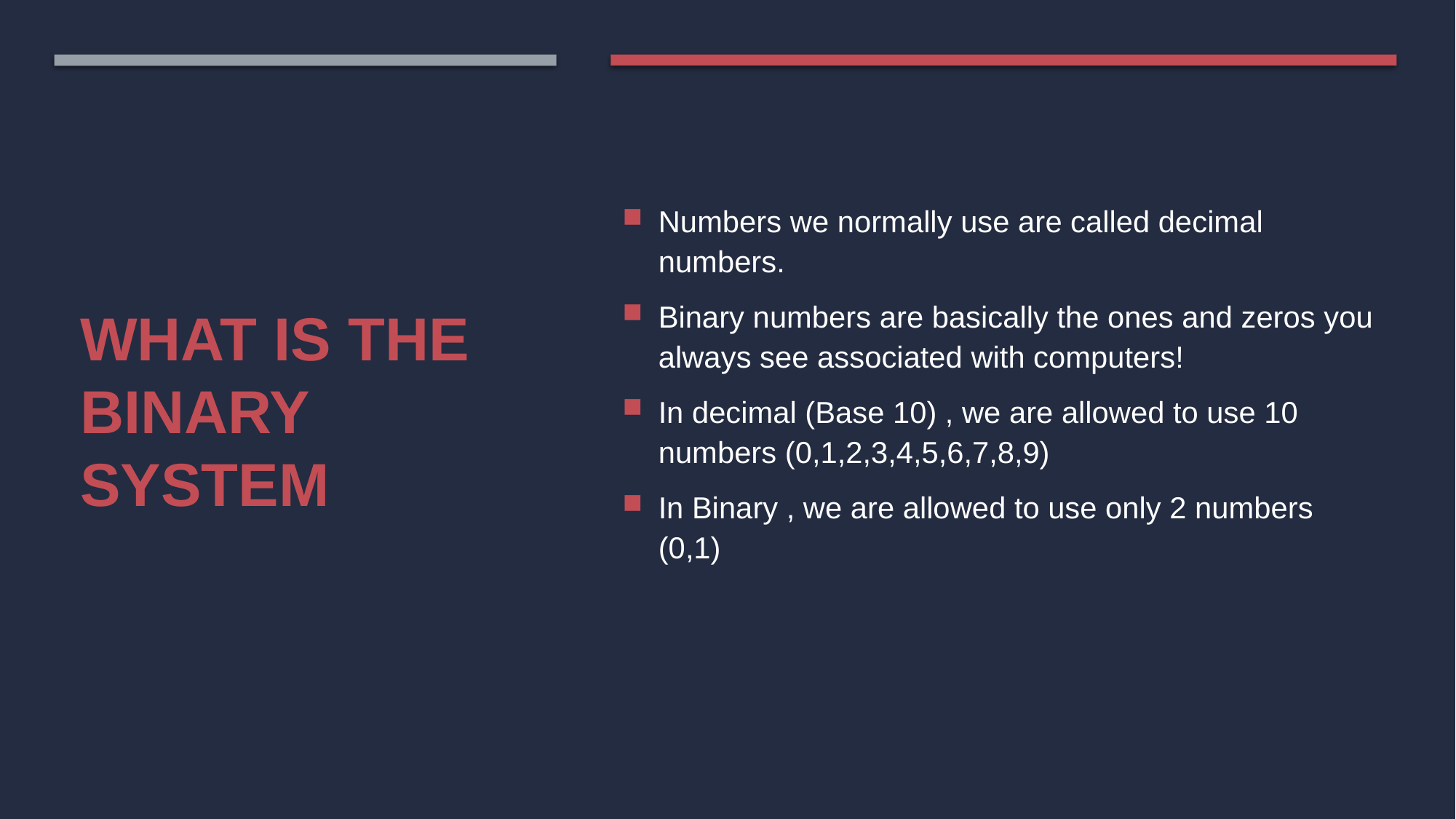

Numbers we normally use are called decimal numbers.
Binary numbers are basically the ones and zeros you always see associated with computers!
In decimal (Base 10) , we are allowed to use 10 numbers (0,1,2,3,4,5,6,7,8,9)
In Binary , we are allowed to use only 2 numbers (0,1)

# What is the binary system